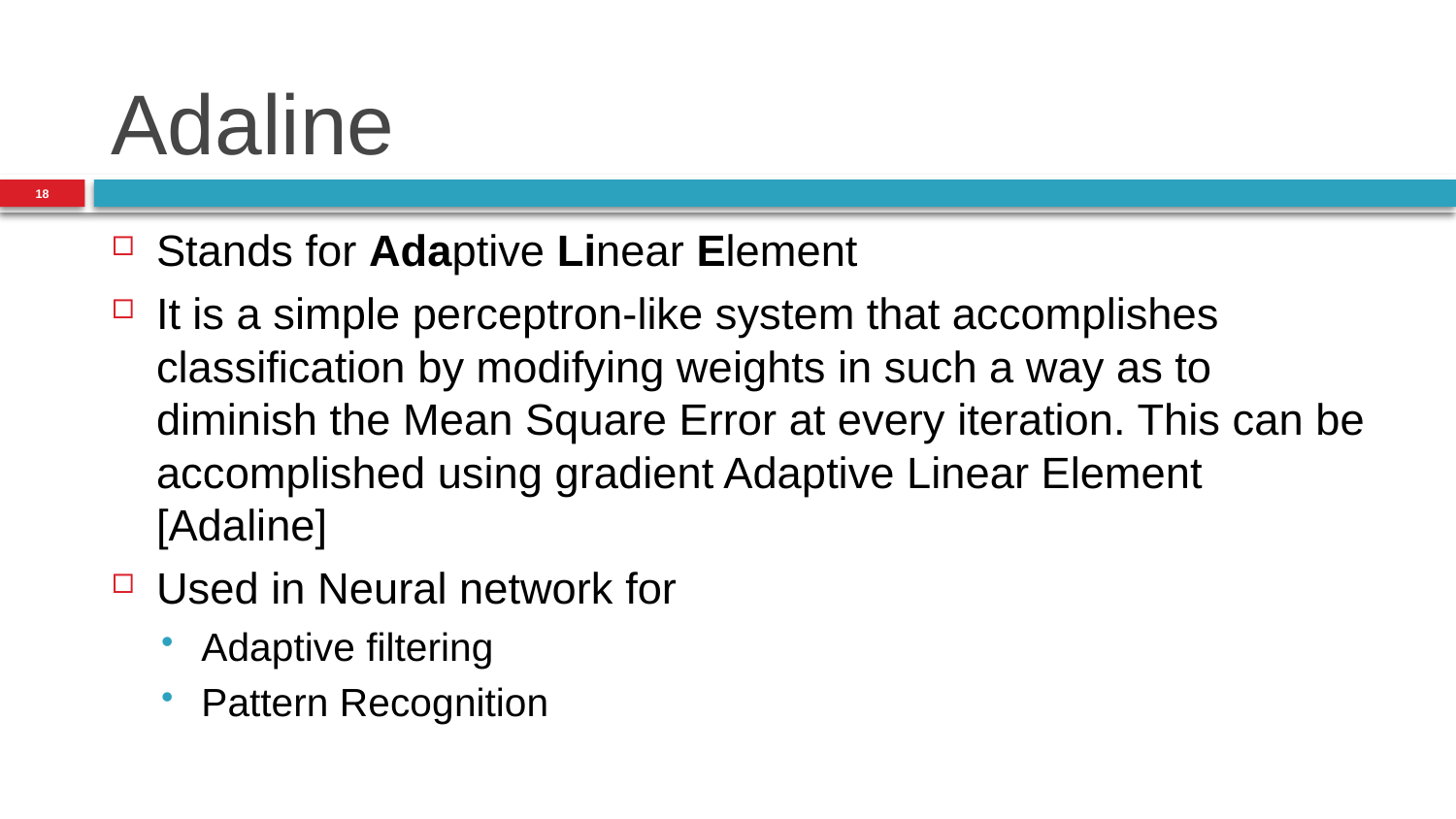

# Adaline
18
Stands for Adaptive Linear Element
It is a simple perceptron-like system that accomplishes classification by modifying weights in such a way as to diminish the Mean Square Error at every iteration. This can be accomplished using gradient Adaptive Linear Element [Adaline]
Used in Neural network for
Adaptive filtering
Pattern Recognition